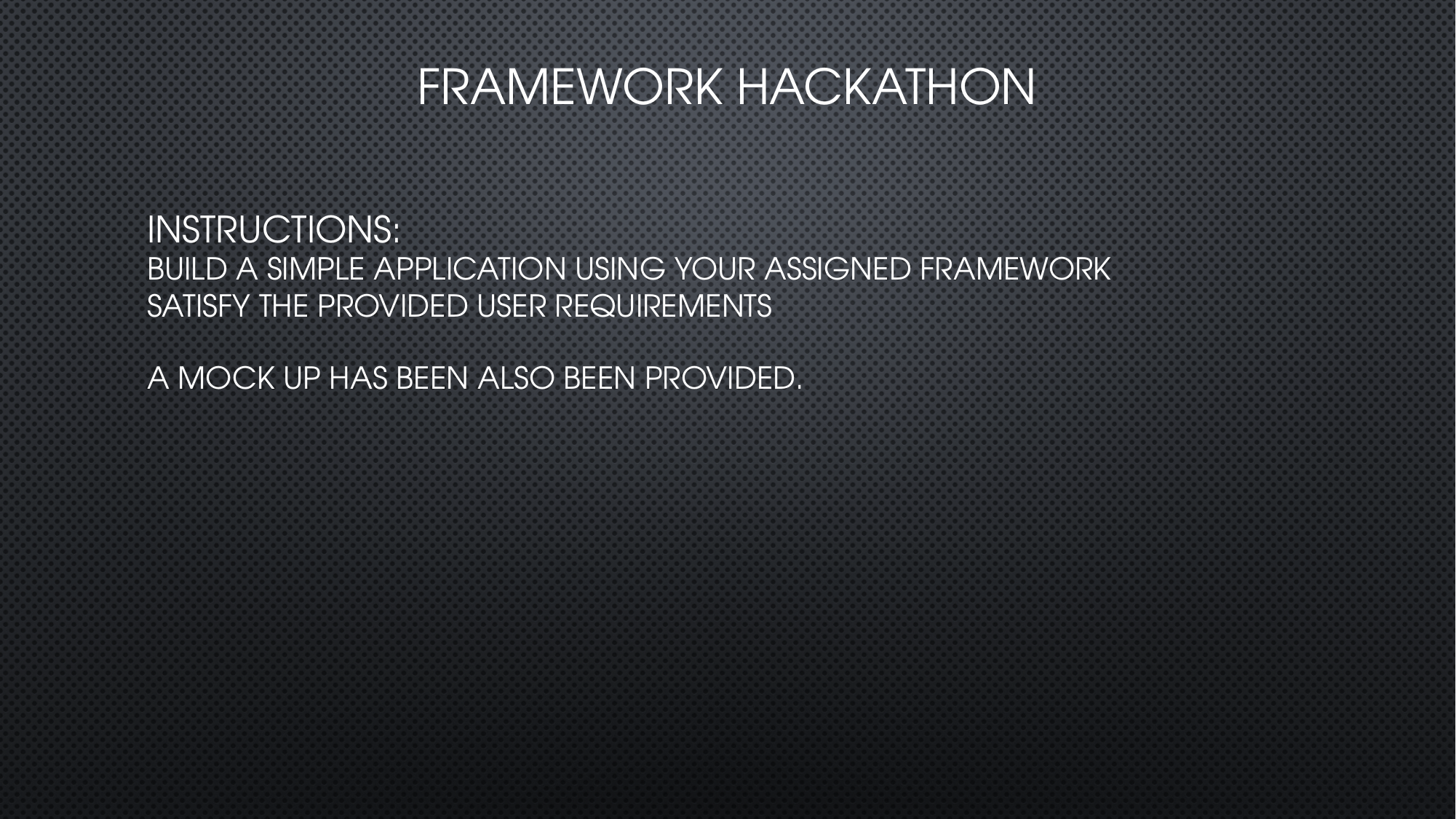

Framework Hackathon
Instructions:
Build a simple application using your assigned framework
Satisfy the provided User Requirements

A mock up has been also been provided.